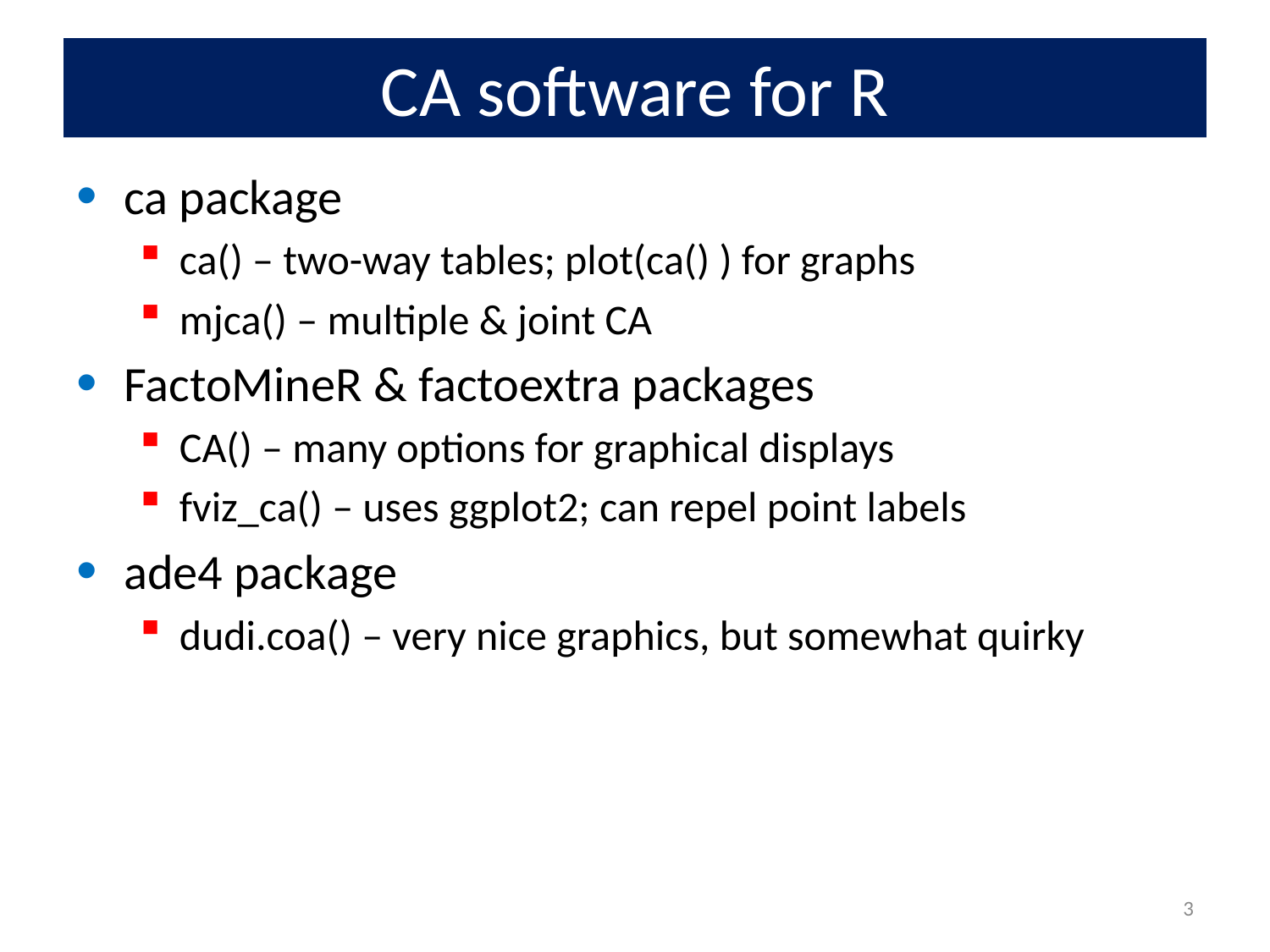

# CA software for R
ca package
ca() – two-way tables; plot(ca() ) for graphs
mjca() – multiple & joint CA
FactoMineR & factoextra packages
CA() – many options for graphical displays
fviz_ca() – uses ggplot2; can repel point labels
ade4 package
dudi.coa() – very nice graphics, but somewhat quirky
3